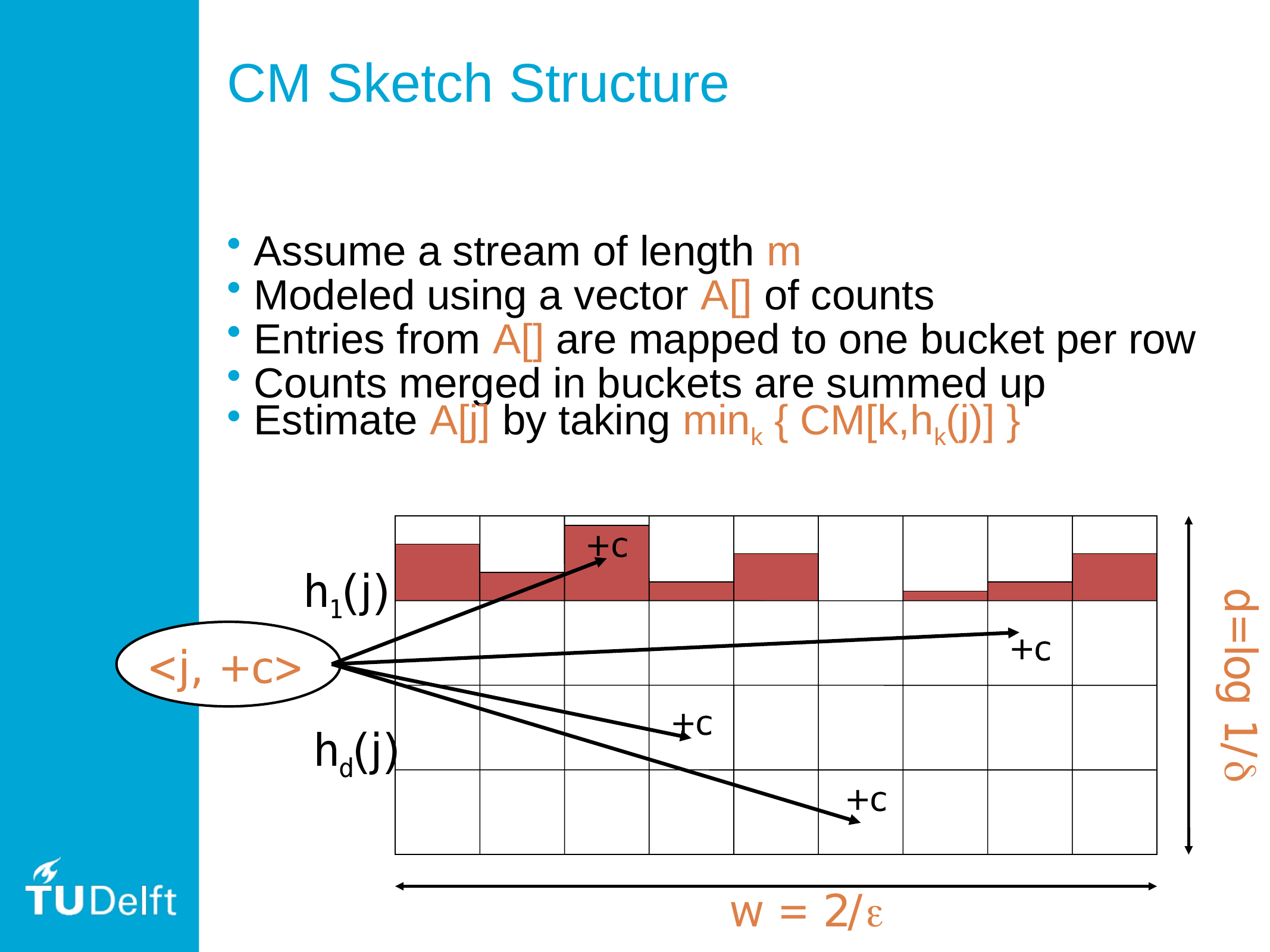

# CM Sketch Structure
Assume a stream of length m
Modeled using a vector A[] of counts
Entries from A[] are mapped to one bucket per row
Counts merged in buckets are summed up
Estimate A[j] by taking mink { CM[k,hk(j)] }

+c
+c
+c
+c

h1(j)

hd(j)

<j, +c>
d=log 1/δ

w = 2/ε